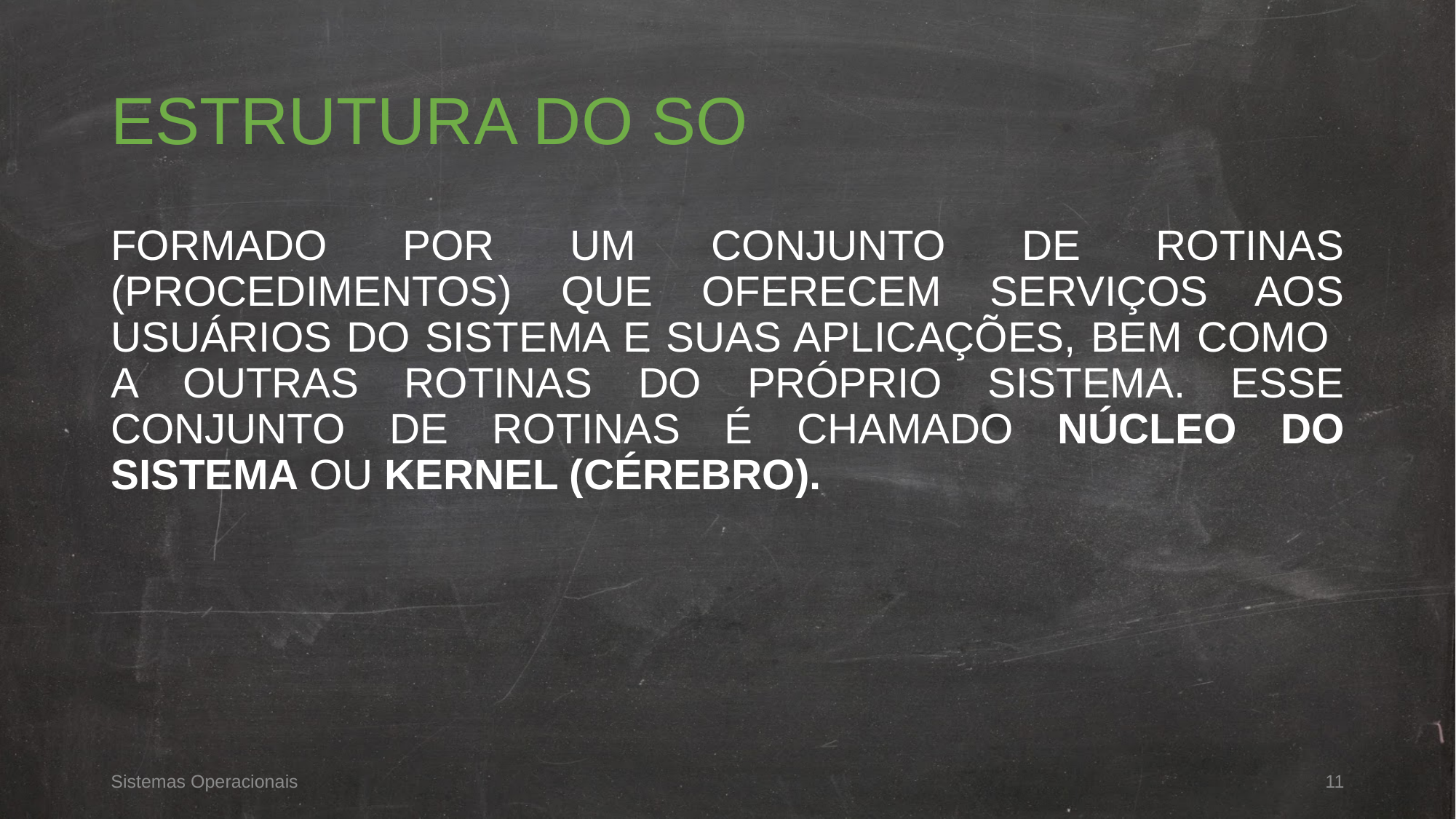

# ESTRUTURA DO SO
FORMADO POR UM CONJUNTO DE ROTINAS (PROCEDIMENTOS) QUE OFERECEM SERVIÇOS AOS USUÁRIOS DO SISTEMA E SUAS APLICAÇÕES, BEM COMO  A OUTRAS ROTINAS DO PRÓPRIO SISTEMA. ESSE CONJUNTO DE ROTINAS É CHAMADO NÚCLEO DO SISTEMA OU KERNEL (CÉREBRO).
Sistemas Operacionais
11